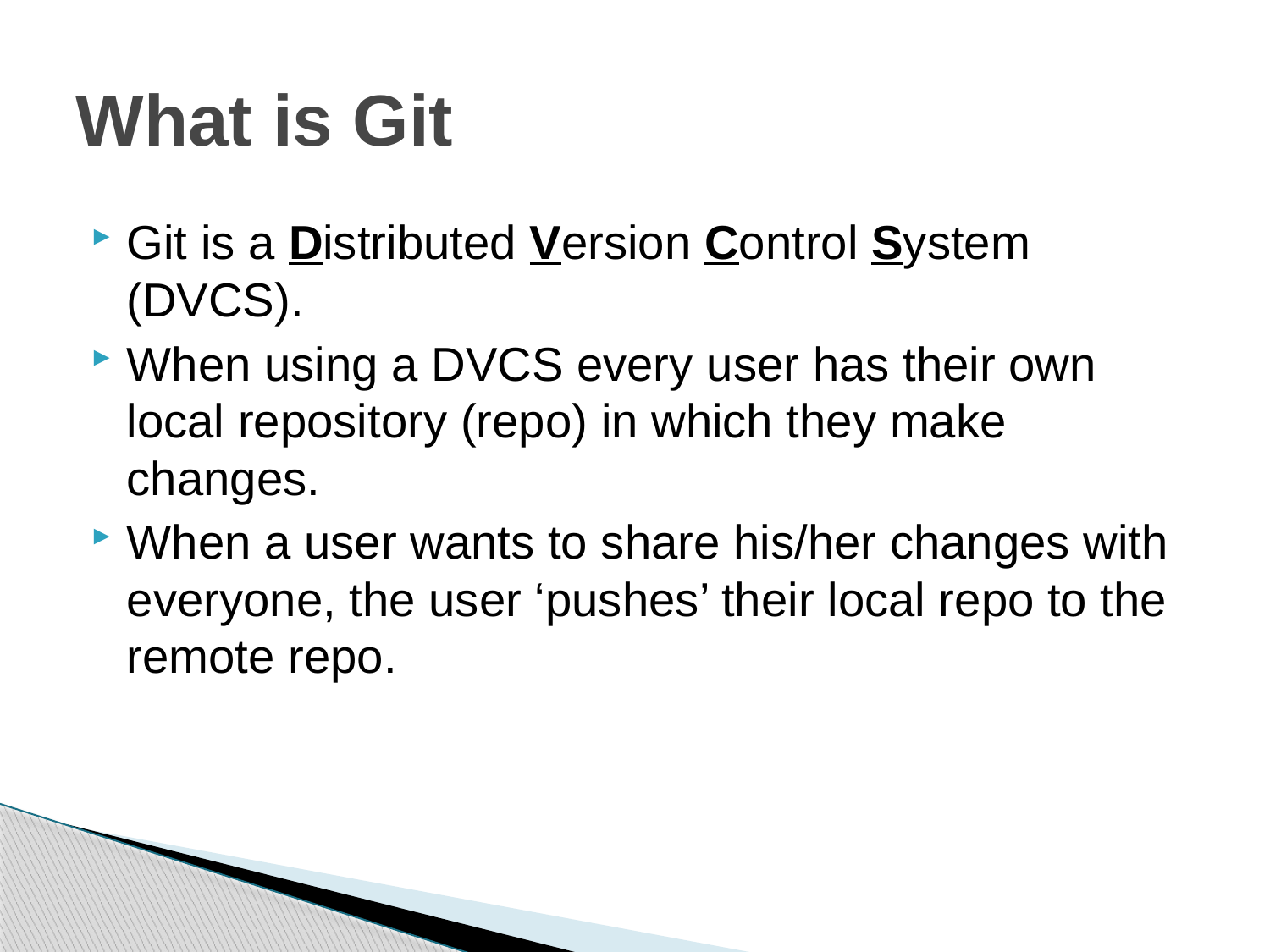

# What is Git
Git is a Distributed Version Control System (DVCS).
When using a DVCS every user has their own local repository (repo) in which they make changes.
When a user wants to share his/her changes with everyone, the user ‘pushes’ their local repo to the remote repo.